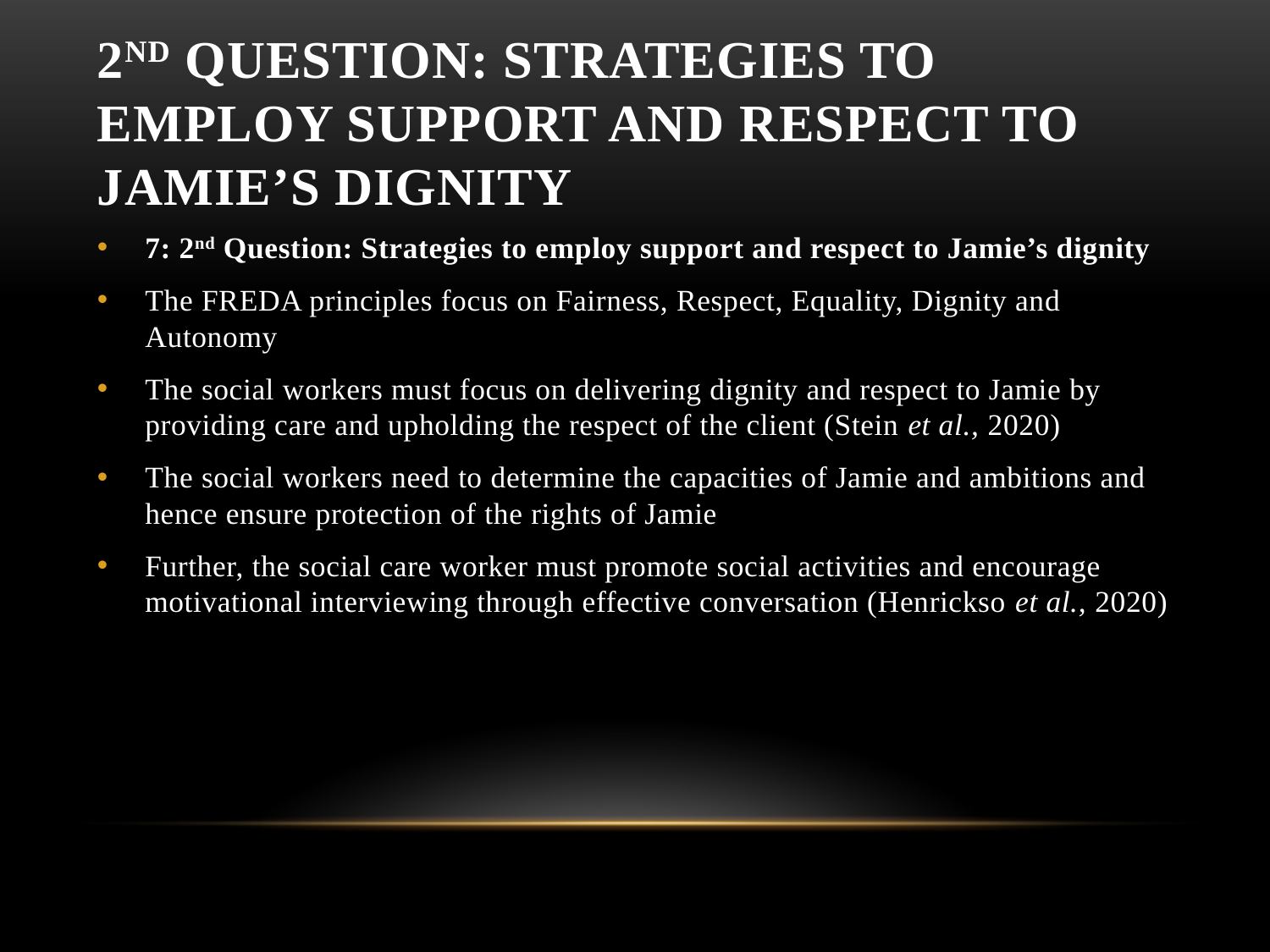

# 2nd Question: Strategies to employ support and respect to Jamie’s dignity
7: 2nd Question: Strategies to employ support and respect to Jamie’s dignity
The FREDA principles focus on Fairness, Respect, Equality, Dignity and Autonomy
The social workers must focus on delivering dignity and respect to Jamie by providing care and upholding the respect of the client (Stein et al., 2020)
The social workers need to determine the capacities of Jamie and ambitions and hence ensure protection of the rights of Jamie
Further, the social care worker must promote social activities and encourage motivational interviewing through effective conversation (Henrickso et al., 2020)